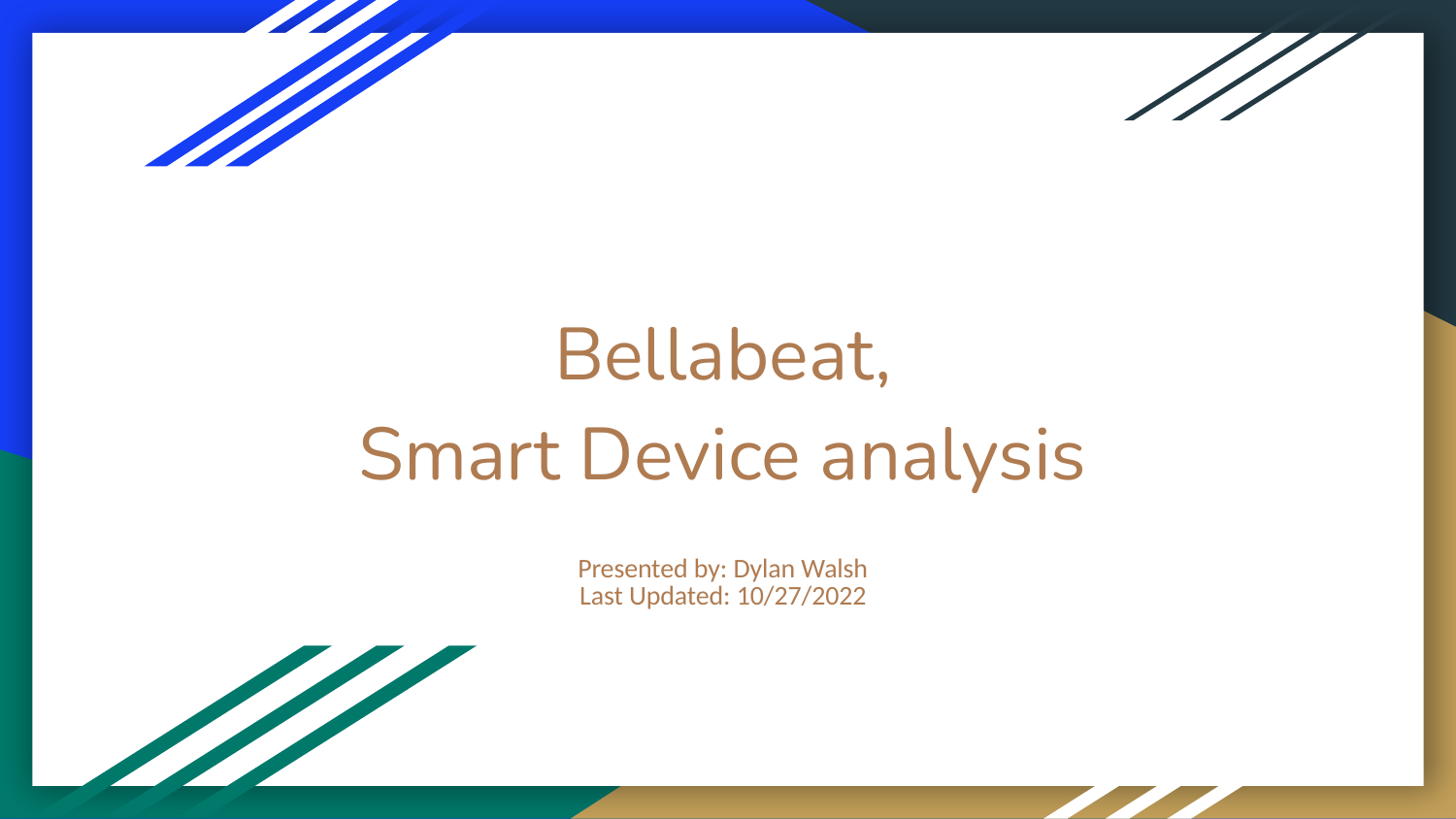

# Bellabeat,
Smart Device analysis
Presented by: Dylan Walsh
Last Updated: 10/27/2022